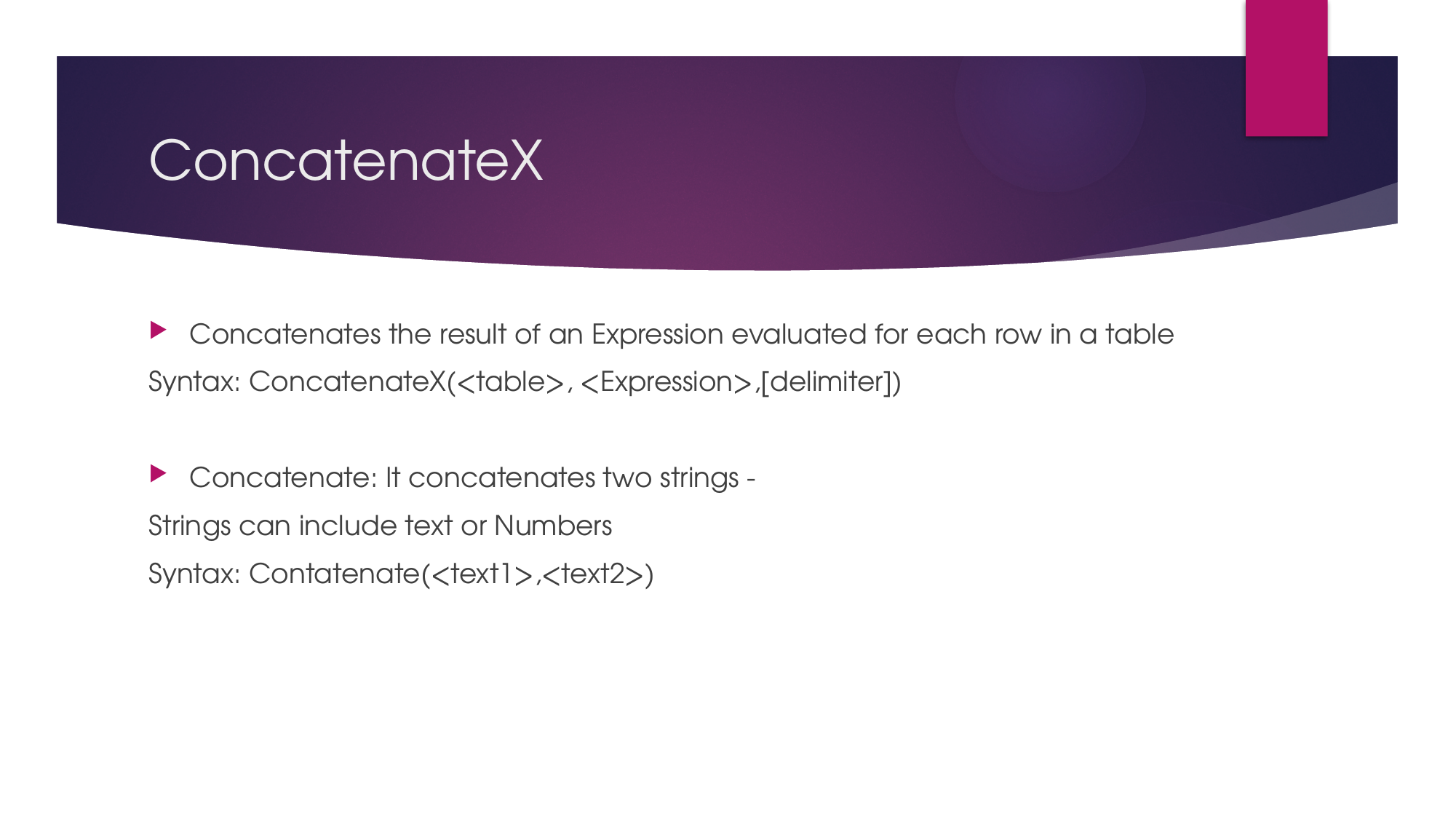

# ConcatenateX
Concatenates the result of an Expression evaluated for each row in a table
Syntax: ConcatenateX(<table>, <Expression>,[delimiter])

Concatenate: It concatenates two strings -
Strings can include text or Numbers
Syntax: Contatenate(<text1>,<text2>)